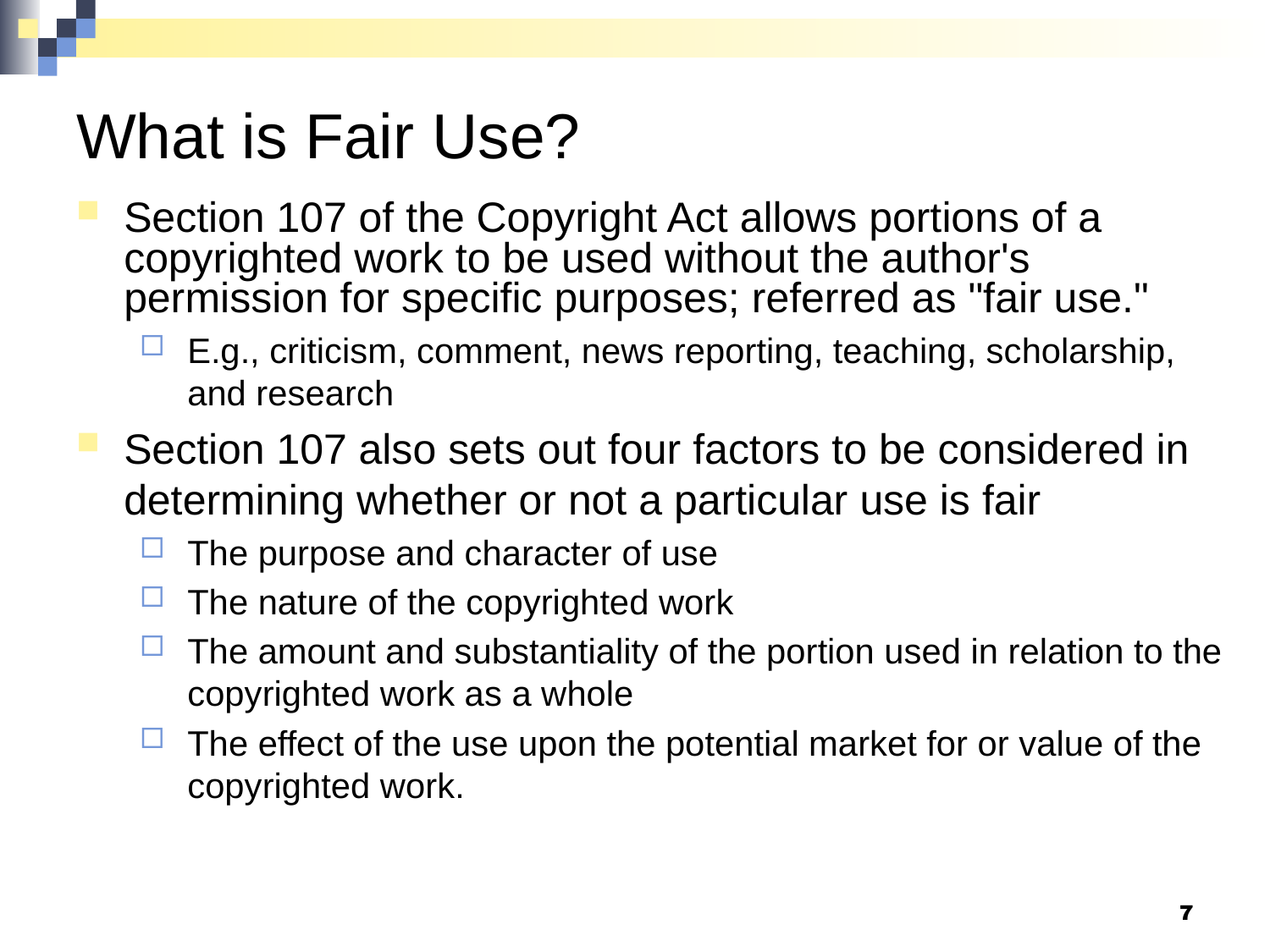

# What is Fair Use?
Section 107 of the Copyright Act allows portions of a copyrighted work to be used without the author's permission for specific purposes; referred as "fair use."
E.g., criticism, comment, news reporting, teaching, scholarship, and research
Section 107 also sets out four factors to be considered in determining whether or not a particular use is fair
The purpose and character of use
The nature of the copyrighted work
The amount and substantiality of the portion used in relation to the copyrighted work as a whole
The effect of the use upon the potential market for or value of the copyrighted work.
7